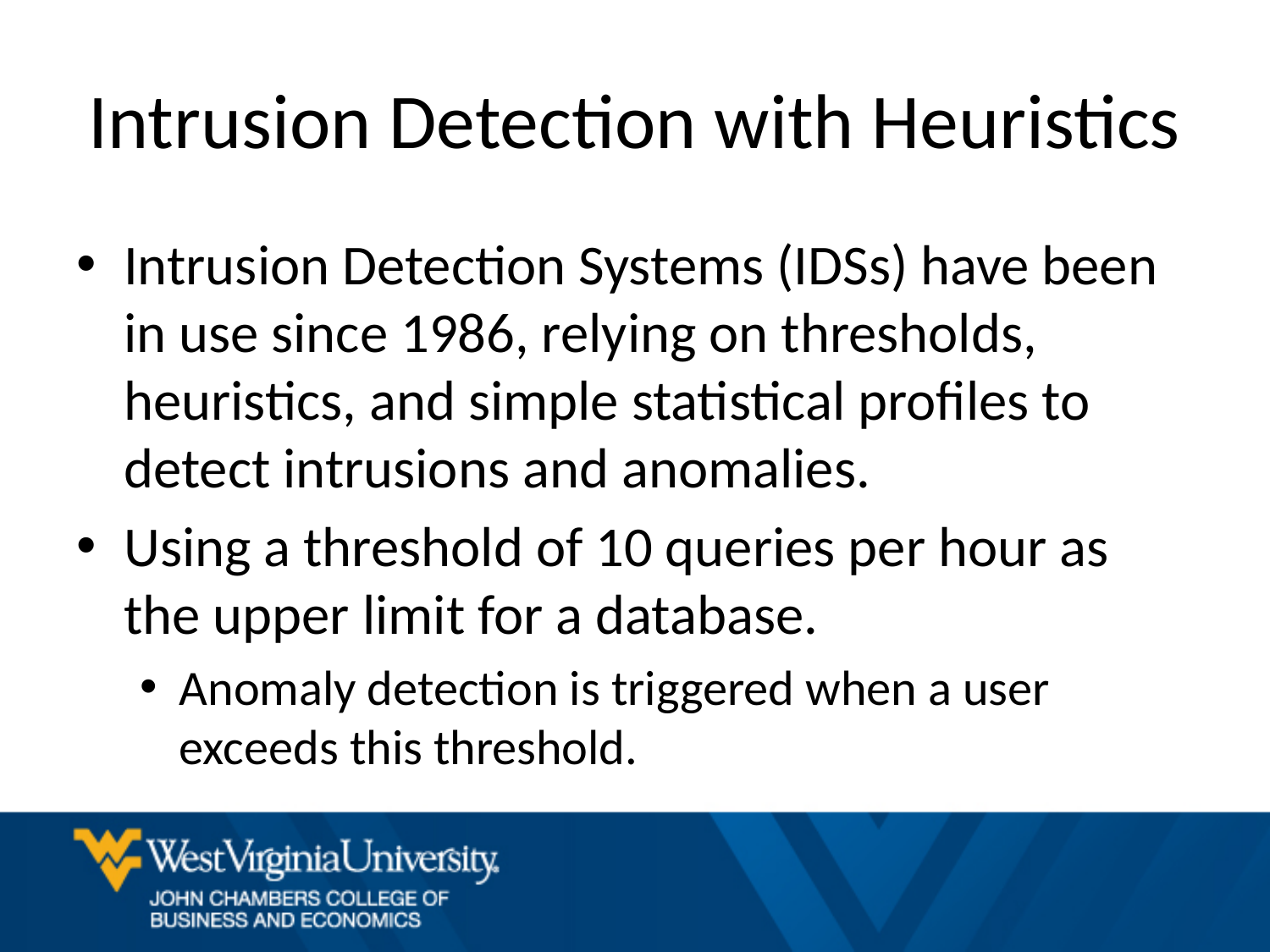

# Intrusion Detection with Heuristics
Intrusion Detection Systems (IDSs) have been in use since 1986, relying on thresholds, heuristics, and simple statistical profiles to detect intrusions and anomalies.
Using a threshold of 10 queries per hour as the upper limit for a database.
Anomaly detection is triggered when a user exceeds this threshold.